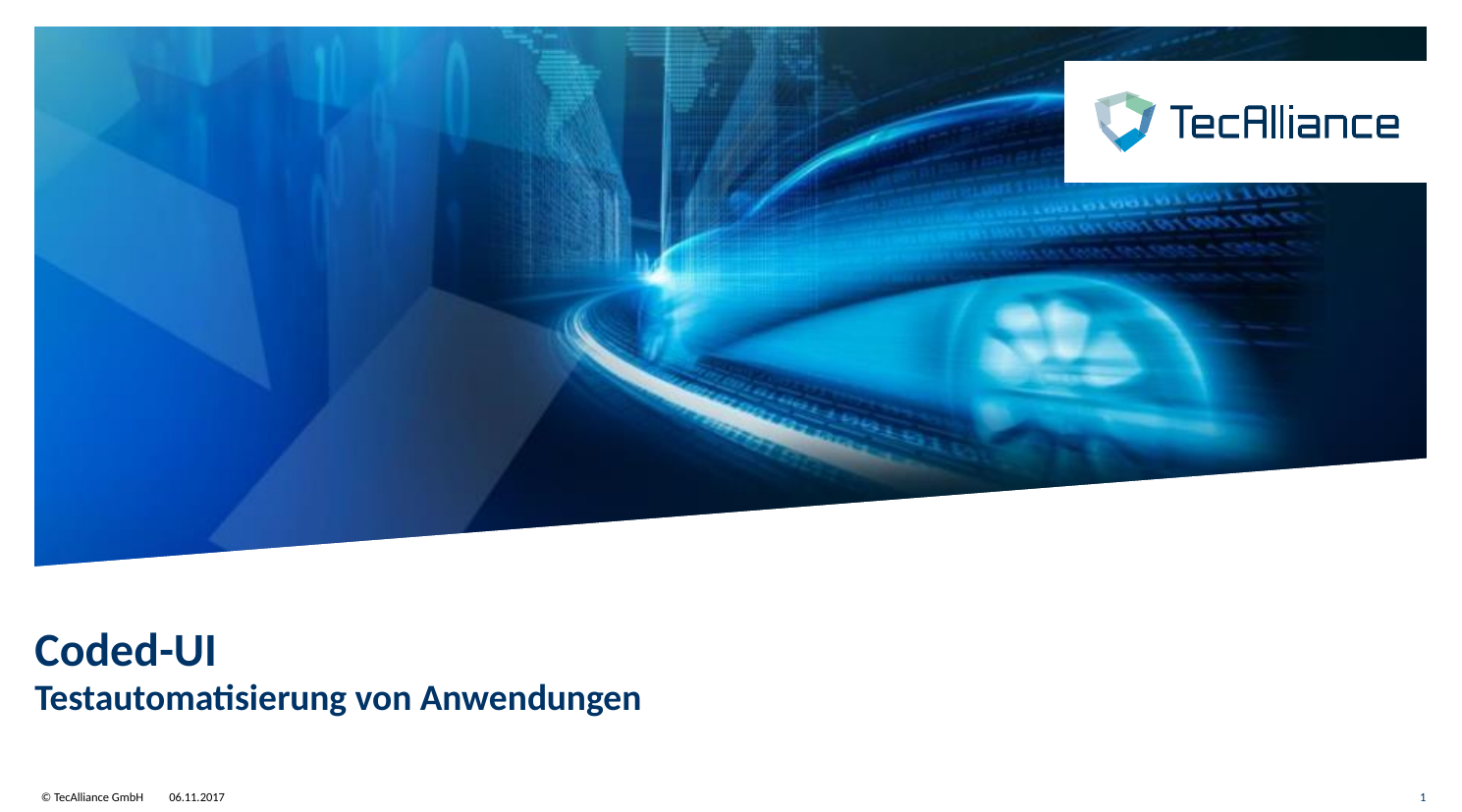

# Coded-UI
Testautomatisierung von Anwendungen
06.11.2017
 1